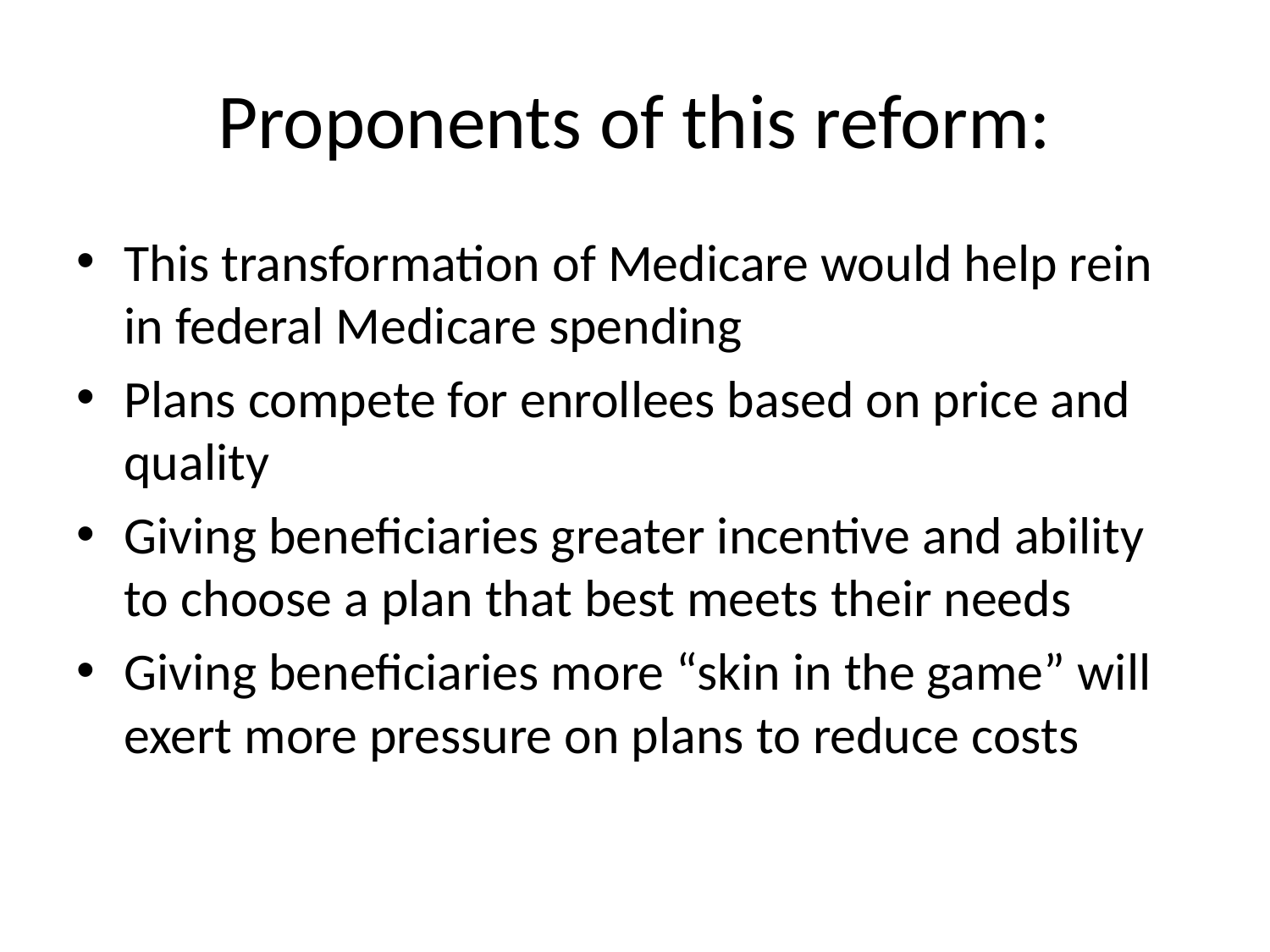

# Proponents of this reform:
This transformation of Medicare would help rein in federal Medicare spending
Plans compete for enrollees based on price and quality
Giving beneficiaries greater incentive and ability to choose a plan that best meets their needs
Giving beneficiaries more “skin in the game” will exert more pressure on plans to reduce costs